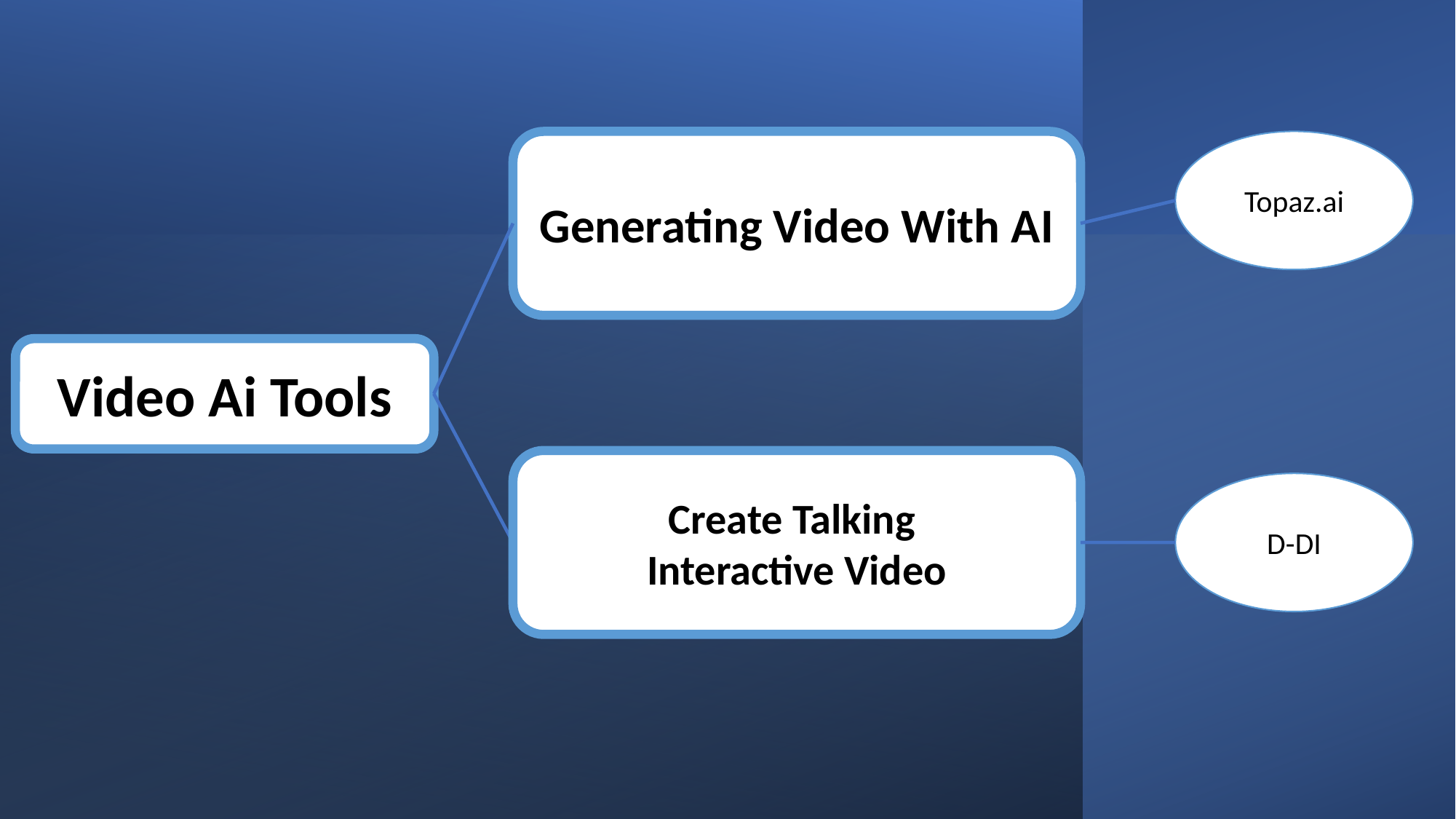

Generating Video With AI
Topaz.ai
Video Ai Tools
Create Talking
Interactive Video
D-DI